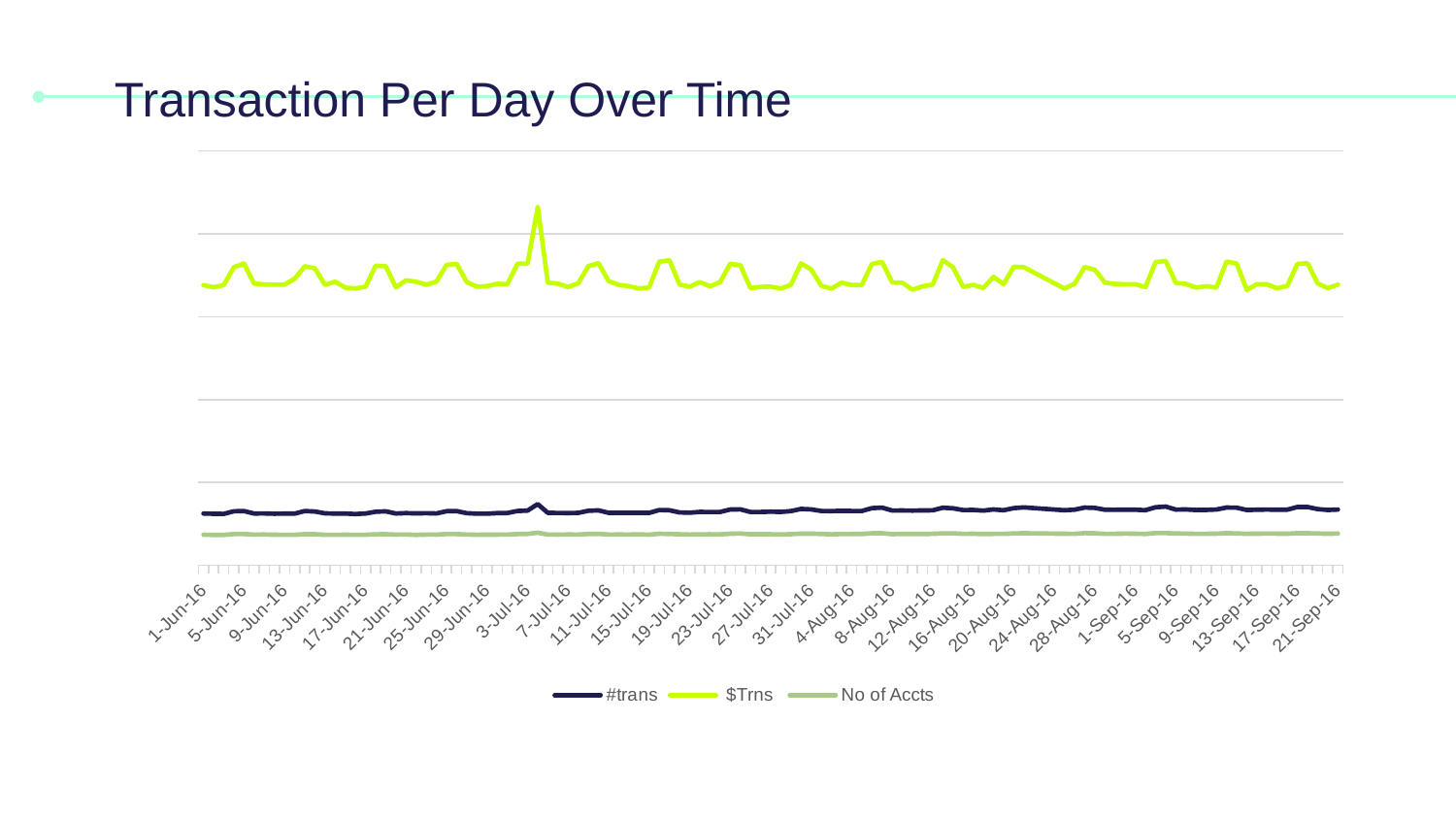

# Transaction Per Day Over Time

### Chart

| Category | #trans |  $Trns  | No of Accts |
|---|---|---|---|
| 42522 | 31203.0 | 169128.8 | 18423.0 |
| 42523 | 31058.0 | 167806.8 | 18329.0 |
| 42524 | 30980.0 | 169100.2 | 18297.0 |
| 42525 | 32569.0 | 179859.7 | 18812.0 |
| 42526 | 32717.0 | 182134.0 | 18834.0 |
| 42527 | 31213.0 | 170063.0 | 18490.0 |
| 42528 | 31234.0 | 169492.6 | 18544.0 |
| 42529 | 31065.0 | 169370.0 | 18413.0 |
| 42530 | 31161.0 | 169436.9 | 18354.0 |
| 42531 | 31131.0 | 172926.8 | 18388.0 |
| 42532 | 32701.0 | 180467.6 | 18746.0 |
| 42533 | 32416.0 | 179249.2 | 18732.0 |
| 42534 | 31313.0 | 169293.1 | 18348.0 |
| 42535 | 31169.0 | 171188.9 | 18342.0 |
| 42536 | 31179.0 | 167643.1 | 18431.0 |
| 42537 | 30898.0 | 167072.5 | 18354.0 |
| 42538 | 31224.0 | 168100.3 | 18378.0 |
| 42539 | 32290.0 | 180765.2 | 18646.0 |
| 42540 | 32544.0 | 180467.2 | 18732.0 |
| 42541 | 31224.0 | 167780.1 | 18474.0 |
| 42542 | 31474.0 | 172016.2 | 18513.0 |
| 42543 | 31268.0 | 171108.0 | 18331.0 |
| 42544 | 31438.0 | 169397.2 | 18506.0 |
| 42545 | 31243.0 | 171181.1 | 18477.0 |
| 42546 | 32603.0 | 181333.3 | 18844.0 |
| 42547 | 32677.0 | 181903.3 | 18792.0 |
| 42548 | 31418.0 | 170921.9 | 18514.0 |
| 42549 | 31122.0 | 168192.1 | 18389.0 |
| 42550 | 31106.0 | 168497.8 | 18446.0 |
| 42551 | 31465.0 | 169908.8 | 18491.0 |
| 42552 | 31531.0 | 169571.1 | 18506.0 |
| 42553 | 32738.0 | 181986.6 | 18784.0 |
| 42554 | 32982.0 | 182092.8 | 18891.0 |
| 42555 | 36911.0 | 216370.6 | 19630.0 |
| 42556 | 31588.0 | 170557.6 | 18537.0 |
| 42557 | 31544.0 | 170018.4 | 18492.0 |
| 42558 | 31508.0 | 167972.4 | 18563.0 |
| 42559 | 31597.0 | 170174.6 | 18508.0 |
| 42560 | 32876.0 | 180578.6 | 18877.0 |
| 42561 | 33107.0 | 182349.0 | 18925.0 |
| 42562 | 31647.0 | 171510.9 | 18517.0 |
| 42563 | 31625.0 | 169262.5 | 18569.0 |
| 42564 | 31604.0 | 168447.8 | 18527.0 |
| 42565 | 31662.0 | 167031.8 | 18640.0 |
| 42566 | 31603.0 | 167706.3 | 18467.0 |
| 42567 | 33312.0 | 183253.5 | 19021.0 |
| 42568 | 33197.0 | 184128.5 | 18881.0 |
| 42569 | 31867.0 | 169511.6 | 18697.0 |
| 42570 | 31704.0 | 168161.0 | 18530.0 |
| 42571 | 32176.0 | 170932.6 | 18656.0 |
| 42572 | 32129.0 | 168416.2 | 18693.0 |
| 42573 | 32148.0 | 170817.5 | 18633.0 |
| 42574 | 33645.0 | 181953.6 | 18994.0 |
| 42575 | 33757.0 | 181104.1 | 19147.0 |
| 42576 | 32163.0 | 167320.9 | 18692.0 |
| 42577 | 32154.0 | 168021.9 | 18678.0 |
| 42578 | 32319.0 | 168220.5 | 18694.0 |
| 42579 | 32199.0 | 167048.0 | 18560.0 |
| 42580 | 32683.0 | 169243.7 | 18775.0 |
| 42581 | 33997.0 | 182269.4 | 19071.0 |
| 42582 | 33692.0 | 178572.2 | 19079.0 |
| 42583 | 32725.0 | 168704.3 | 18858.0 |
| 42584 | 32679.0 | 167004.4 | 18677.0 |
| 42585 | 32853.0 | 170618.9 | 18827.0 |
| 42586 | 32744.0 | 169110.1 | 18838.0 |
| 42587 | 32754.0 | 169233.5 | 18877.0 |
| 42588 | 34457.0 | 181889.3 | 19288.0 |
| 42589 | 34769.0 | 183141.8 | 19316.0 |
| 42590 | 33000.0 | 170714.4 | 18772.0 |
| 42591 | 33033.0 | 170502.3 | 18872.0 |
| 42592 | 32969.0 | 166359.0 | 18895.0 |
| 42593 | 33089.0 | 168367.0 | 18843.0 |
| 42594 | 33156.0 | 169429.7 | 18959.0 |
| 42595 | 34701.0 | 184130.9 | 19214.0 |
| 42596 | 34366.0 | 179882.1 | 19234.0 |
| 42597 | 33307.0 | 168094.7 | 18942.0 |
| 42598 | 33375.0 | 169241.3 | 19013.0 |
| 42599 | 32974.0 | 167416.9 | 18850.0 |
| 42600 | 33674.0 | 174093.3 | 18938.0 |
| 42601 | 33196.0 | 169740.7 | 18935.0 |
| 42602 | 34465.0 | 180198.2 | 19216.0 |
| 42603 | 34909.0 | 179906.8 | 19330.0 |
| 42607 | 33201.0 | 166999.6 | 19015.0 |
| 42608 | 33517.0 | 169920.8 | 18950.0 |
| 42609 | 34796.0 | 179993.1 | 19402.0 |
| 42610 | 34611.0 | 178391.8 | 19283.0 |
| 42611 | 33502.0 | 170647.3 | 18944.0 |
| 42612 | 33479.0 | 169802.3 | 18967.0 |
| 42613 | 33584.0 | 169635.7 | 19099.0 |
| 42614 | 33501.0 | 169676.0 | 19012.0 |
| 42615 | 33218.0 | 167918.0 | 18919.0 |
| 42616 | 34998.0 | 182970.6 | 19378.0 |
| 42617 | 35384.0 | 183677.5 | 19432.0 |
| 42618 | 33576.0 | 170400.8 | 19159.0 |
| 42619 | 33687.0 | 169824.3 | 19127.0 |
| 42620 | 33329.0 | 167628.4 | 18927.0 |
| 42621 | 33381.0 | 168480.3 | 18979.0 |
| 42622 | 33643.0 | 167595.8 | 19054.0 |
| 42623 | 34810.0 | 183287.3 | 19352.0 |
| 42624 | 34751.0 | 182169.8 | 19209.0 |
| 42625 | 33316.0 | 166249.6 | 18973.0 |
| 42626 | 33510.0 | 169660.7 | 19039.0 |
| 42627 | 33605.0 | 169557.3 | 19107.0 |
| 42628 | 33492.0 | 167202.2 | 19076.0 |
| 42629 | 33541.0 | 168690.6 | 19005.0 |
| 42630 | 35155.0 | 181878.6 | 19351.0 |
| 42631 | 35149.0 | 182243.9 | 19331.0 |
| 42632 | 33864.0 | 170153.7 | 19187.0 |
| 42633 | 33351.0 | 167240.5 | 18966.0 |
| 42634 | 33595.0 | 169403.6 | 19128.0 |